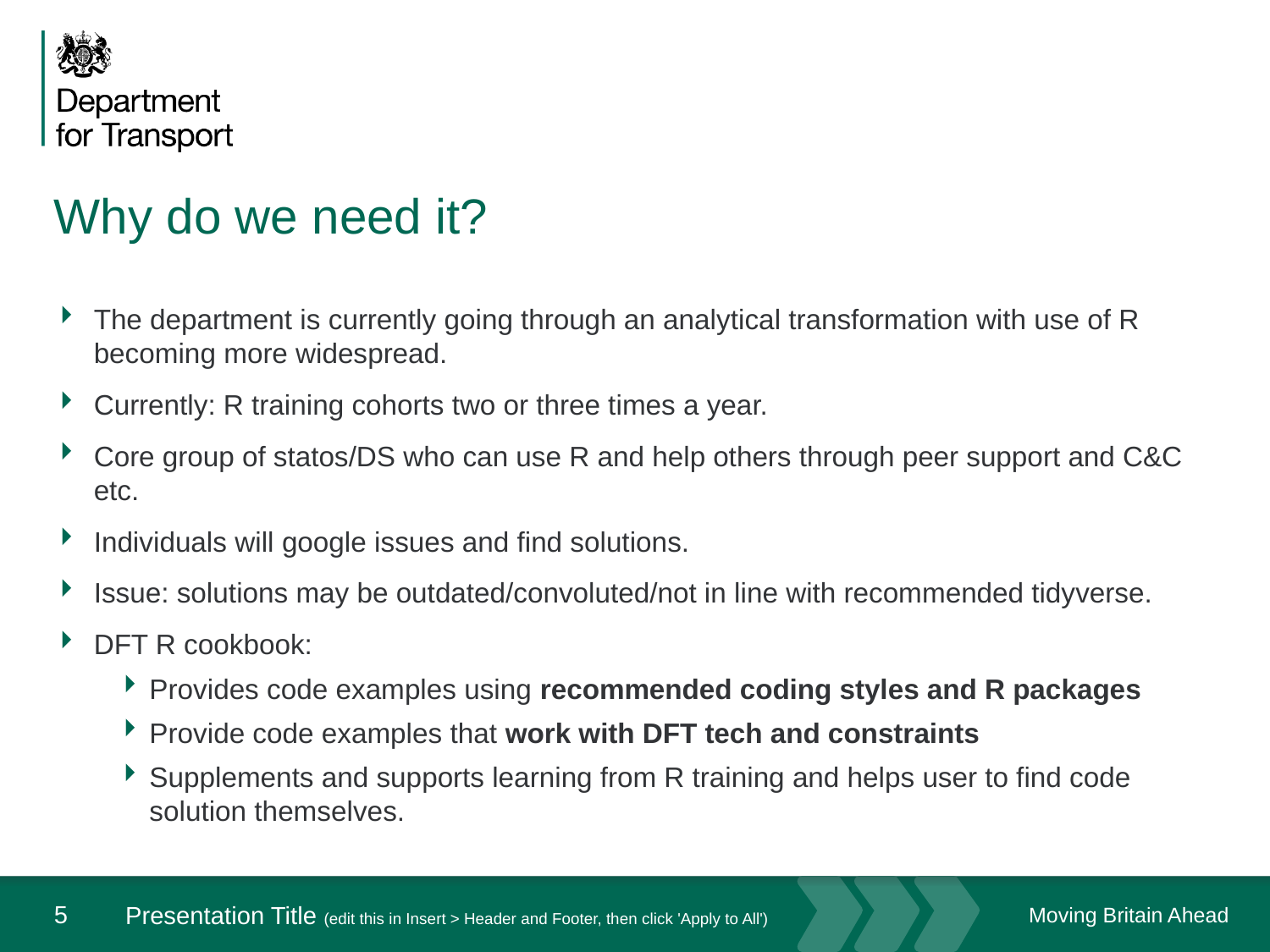

# Why do we need it?
The department is currently going through an analytical transformation with use of R becoming more widespread.
Currently: R training cohorts two or three times a year.
Core group of statos/DS who can use R and help others through peer support and C&C etc.
Individuals will google issues and find solutions.
Issue: solutions may be outdated/convoluted/not in line with recommended tidyverse.
DFT R cookbook:
Provides code examples using recommended coding styles and R packages
Provide code examples that work with DFT tech and constraints
Supplements and supports learning from R training and helps user to find code solution themselves.

5
Presentation Title (edit this in Insert > Header and Footer, then click 'Apply to All')
September 19